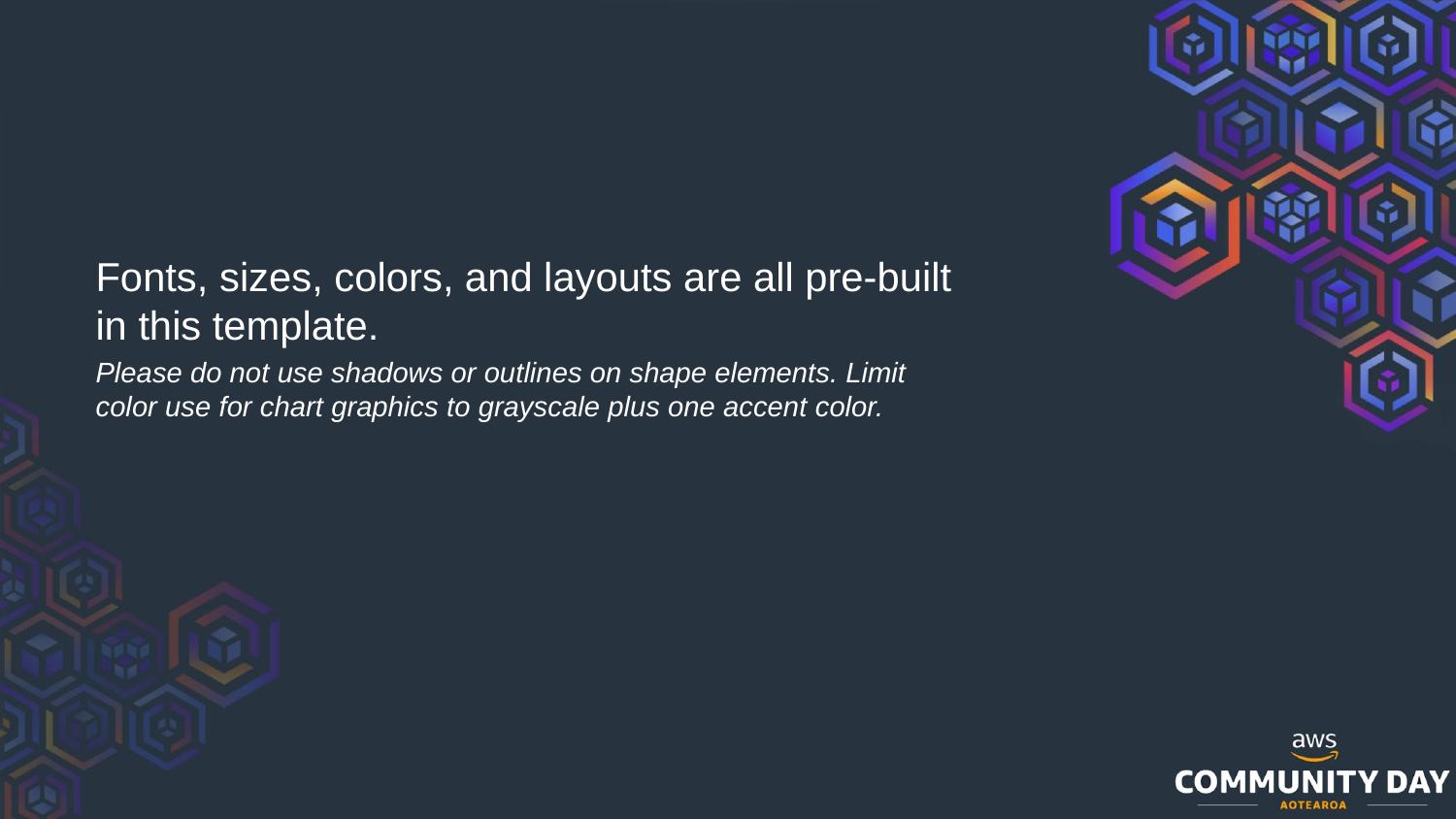

Fonts, sizes, colors, and layouts are all pre-built in this template.
Please do not use shadows or outlines on shape elements. Limit color use for chart graphics to grayscale plus one accent color.